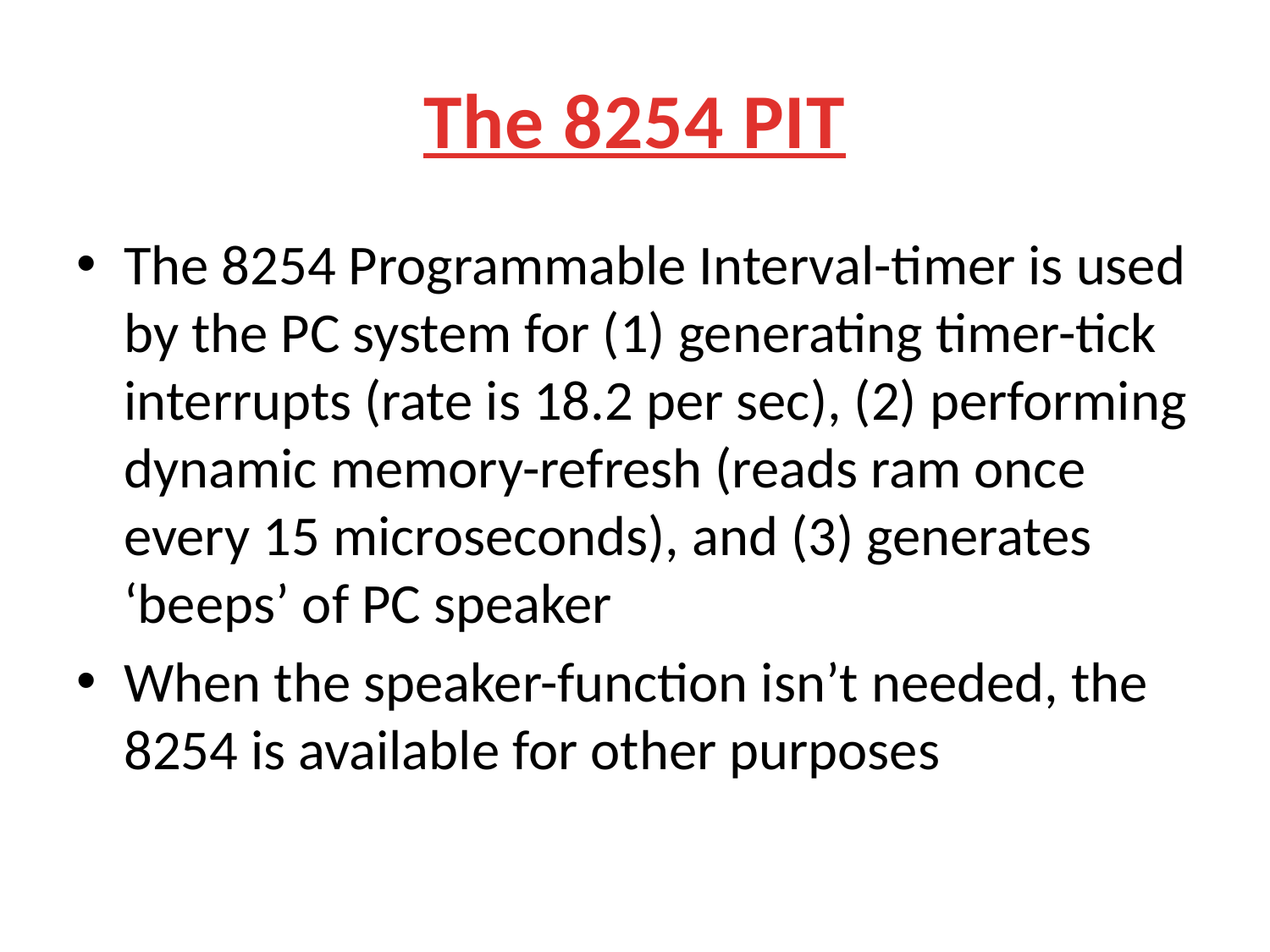

# The 8254 PIT
The 8254 Programmable Interval-timer is used by the PC system for (1) generating timer-tick interrupts (rate is 18.2 per sec), (2) performing dynamic memory-refresh (reads ram once every 15 microseconds), and (3) generates ‘beeps’ of PC speaker
When the speaker-function isn’t needed, the 8254 is available for other purposes